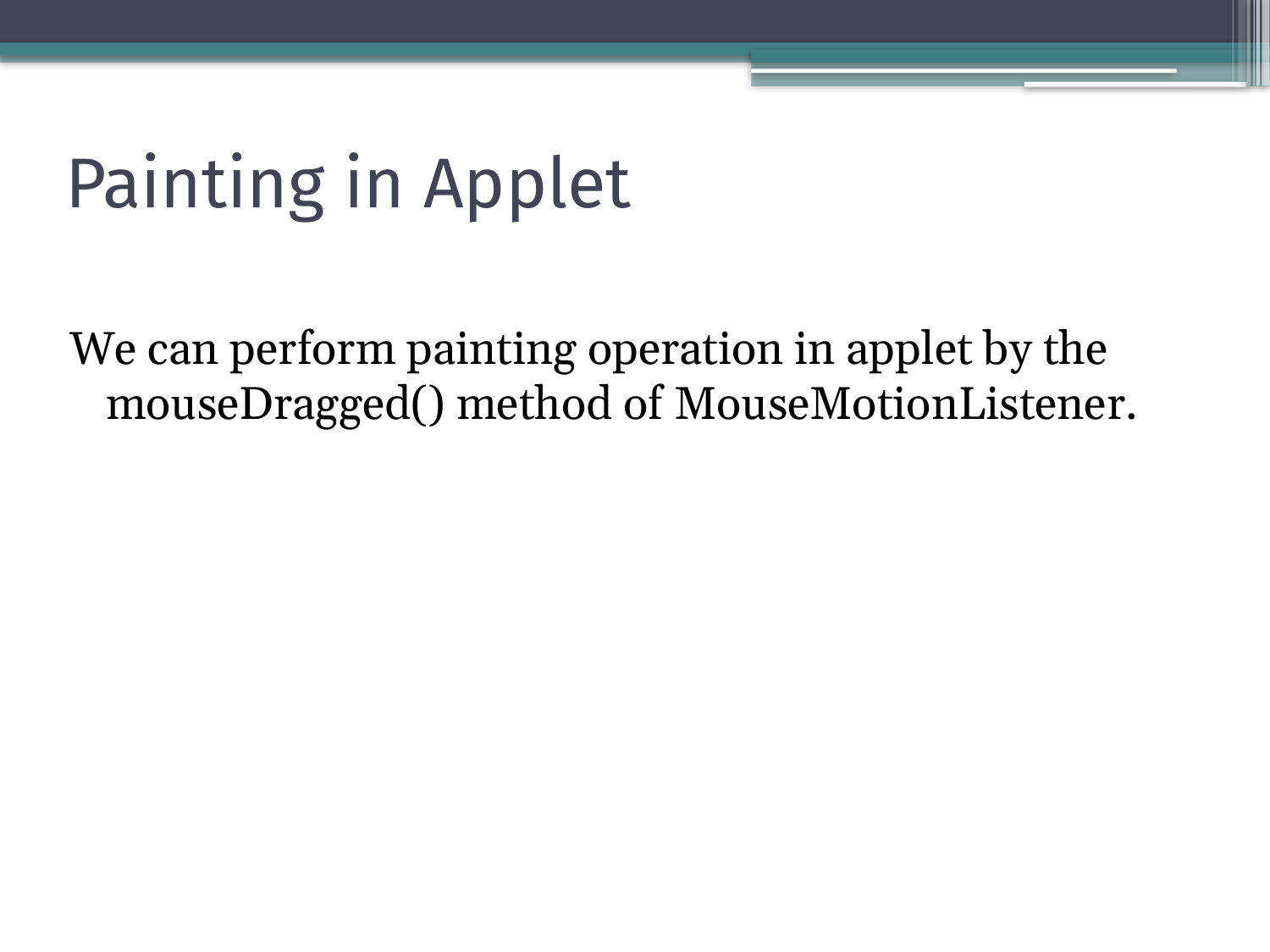

# Painting in Applet
We can perform painting operation in applet by the mouseDragged() method of MouseMotionListener.